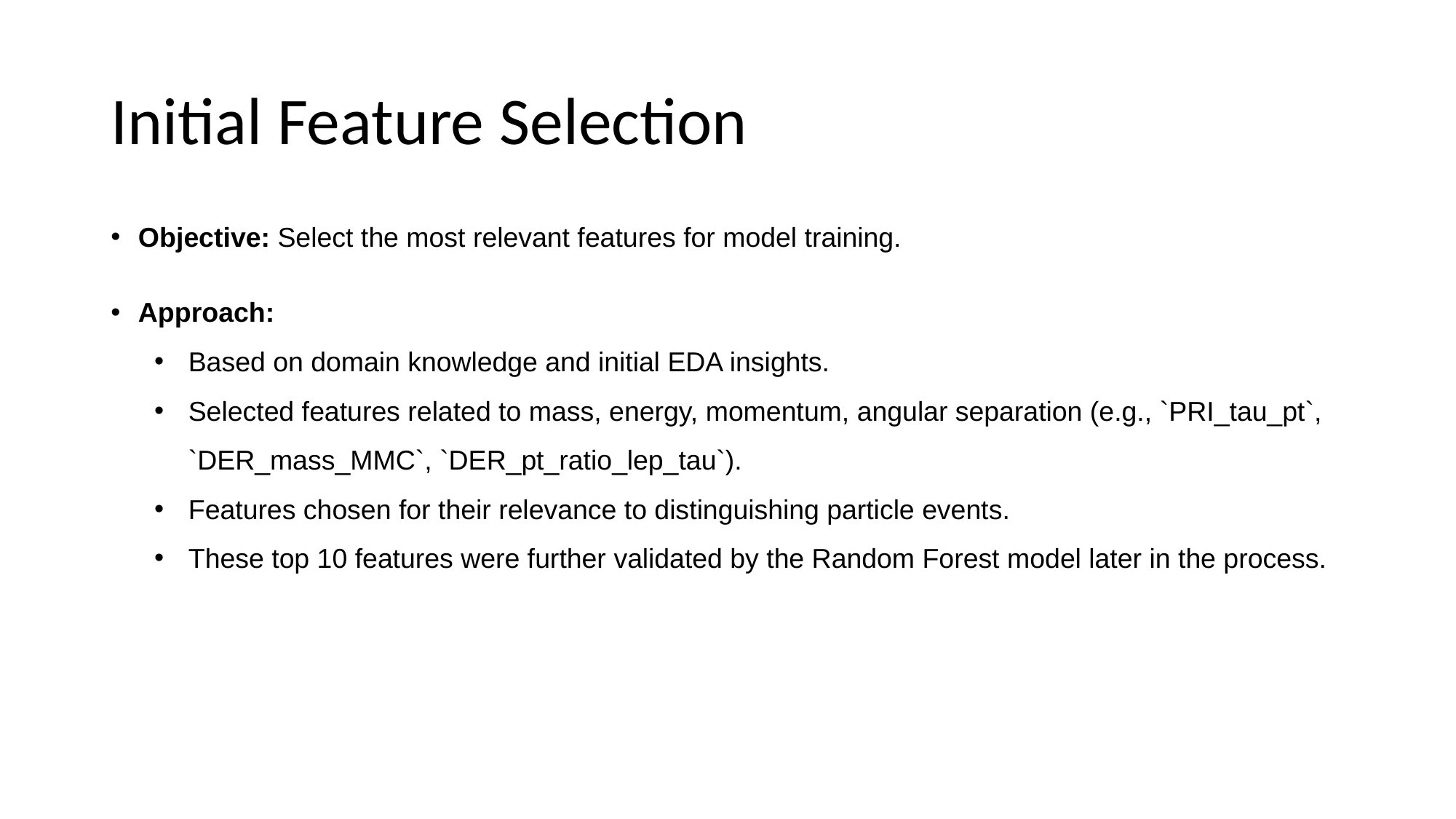

# Initial Feature Selection
Objective: Select the most relevant features for model training.

Approach:
Based on domain knowledge and initial EDA insights.
Selected features related to mass, energy, momentum, angular separation (e.g., `PRI_tau_pt`, `DER_mass_MMC`, `DER_pt_ratio_lep_tau`).
Features chosen for their relevance to distinguishing particle events.
These top 10 features were further validated by the Random Forest model later in the process.